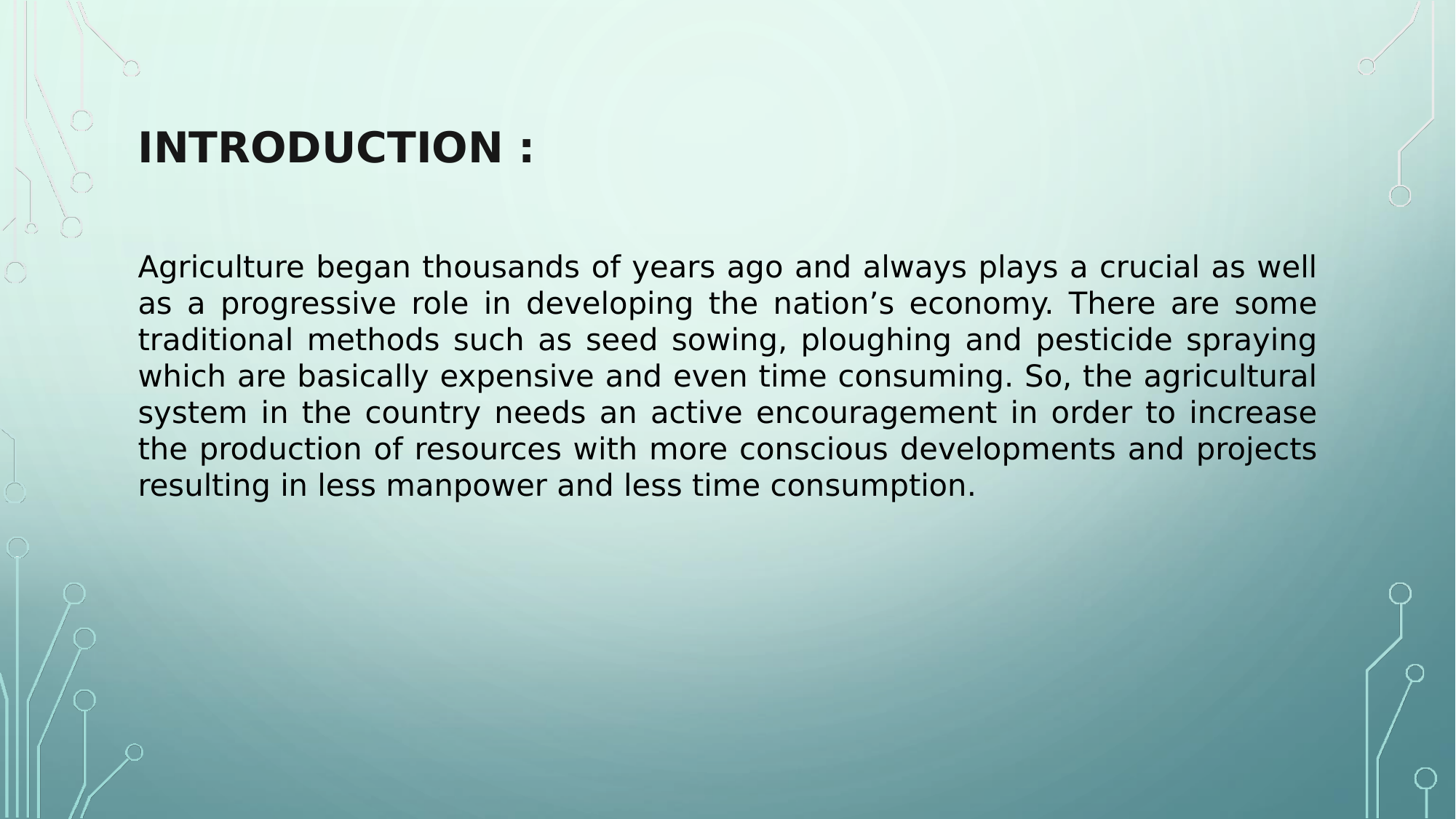

# INTRODUCTION :
Agriculture began thousands of years ago and always plays a crucial as well as a progressive role in developing the nation’s economy. There are some traditional methods such as seed sowing, ploughing and pesticide spraying which are basically expensive and even time consuming. So, the agricultural system in the country needs an active encouragement in order to increase the production of resources with more conscious developments and projects resulting in less manpower and less time consumption.